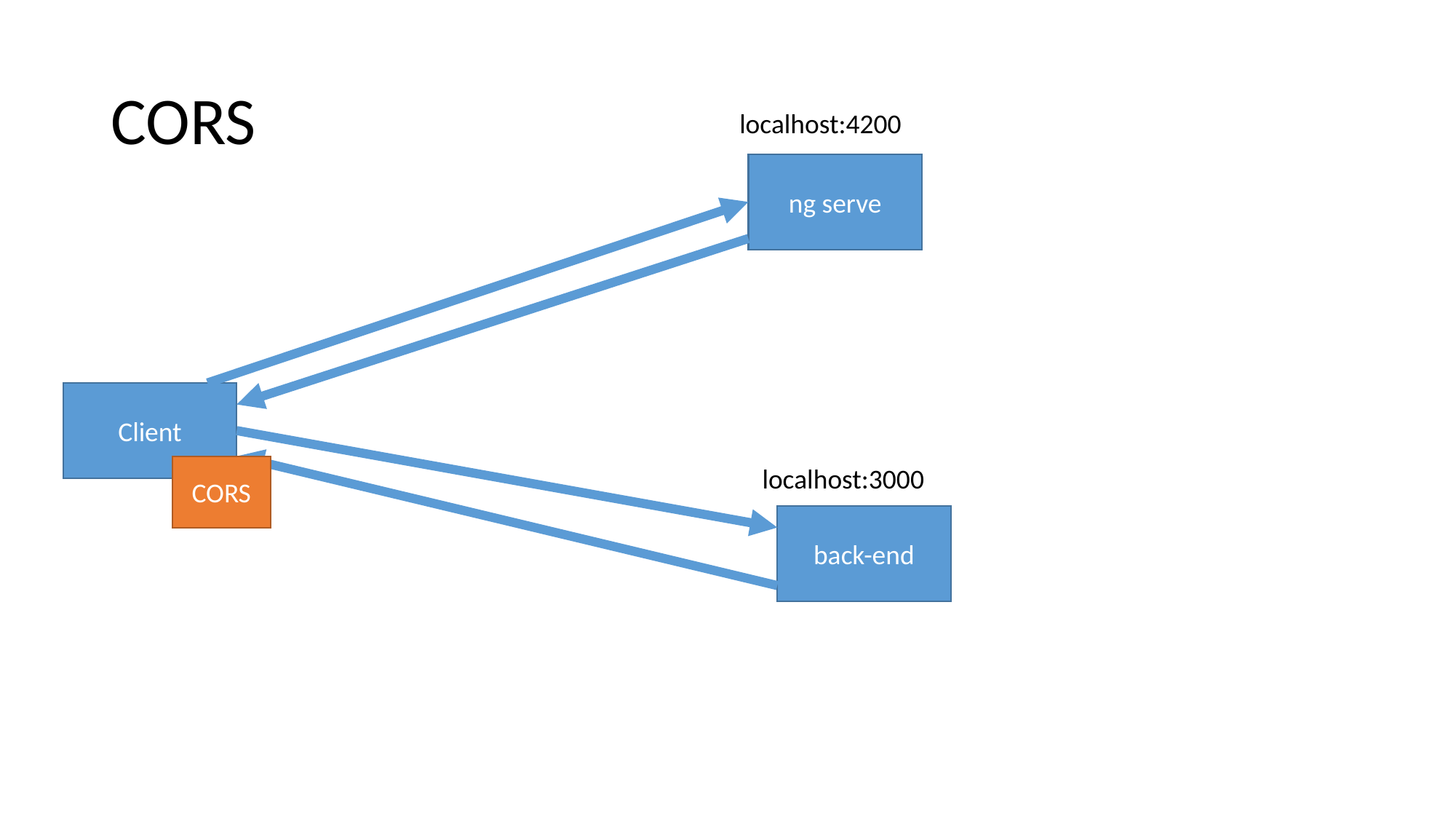

# CORS
localhost:4200
ng serve
Client
CORS
localhost:3000
back-end